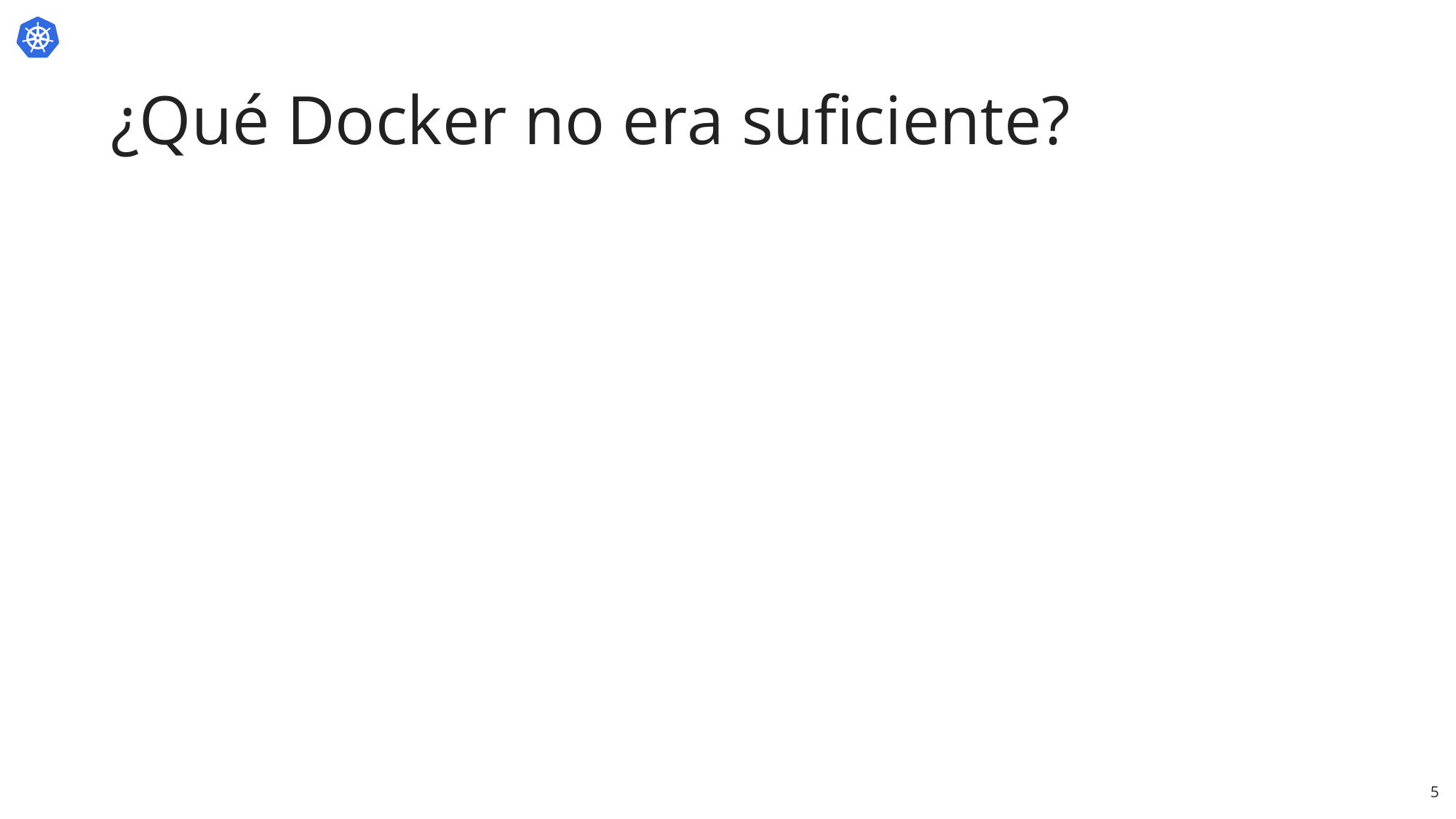

# ¿Qué Docker no era suficiente?

5